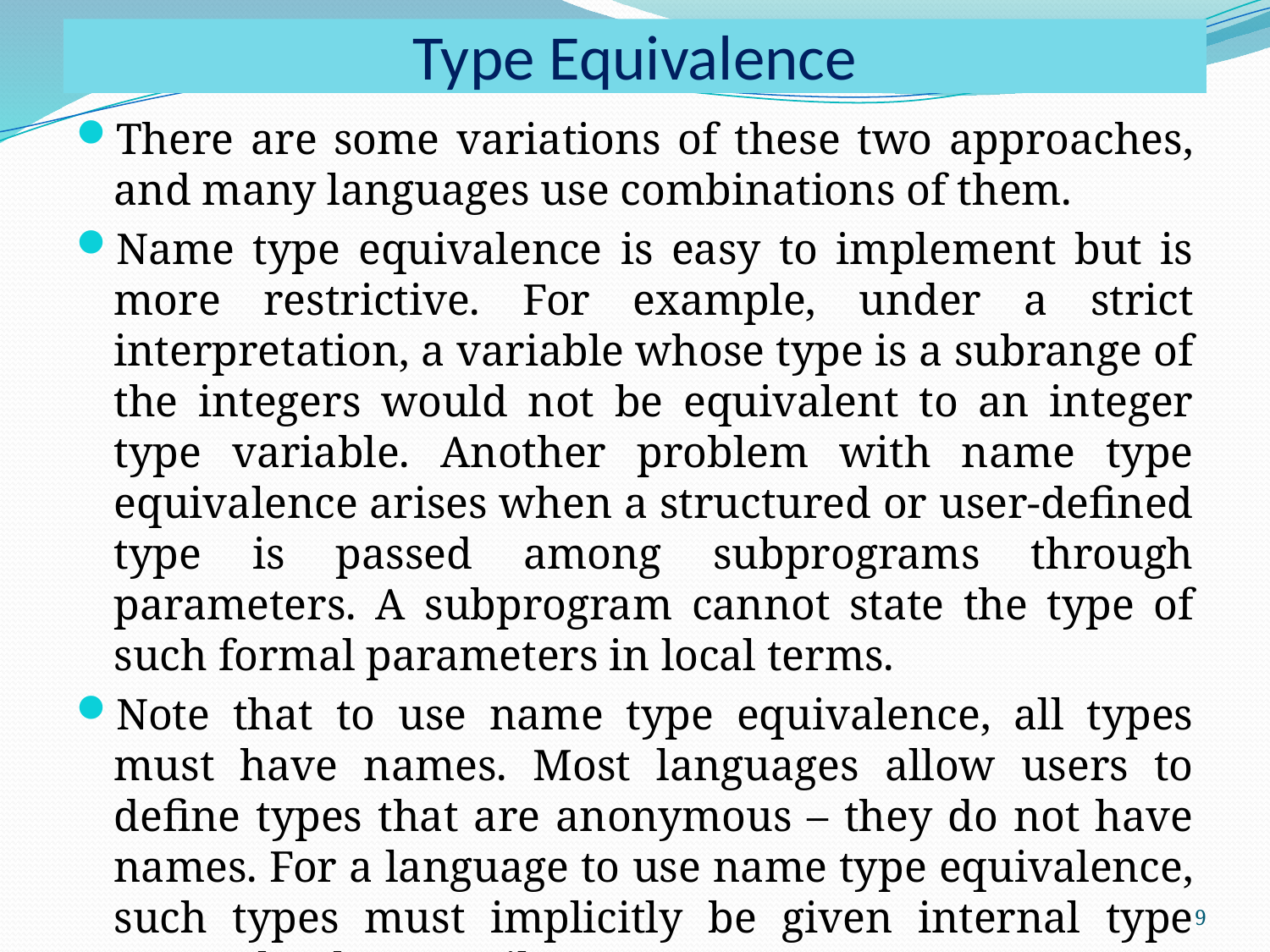

# Type Equivalence
There are some variations of these two approaches, and many languages use combinations of them.
Name type equivalence is easy to implement but is more restrictive. For example, under a strict interpretation, a variable whose type is a subrange of the integers would not be equivalent to an integer type variable. Another problem with name type equivalence arises when a structured or user-defined type is passed among subprograms through parameters. A subprogram cannot state the type of such formal parameters in local terms.
Note that to use name type equivalence, all types must have names. Most languages allow users to define types that are anonymous – they do not have names. For a language to use name type equivalence, such types must implicitly be given internal type names by the compiler.
9